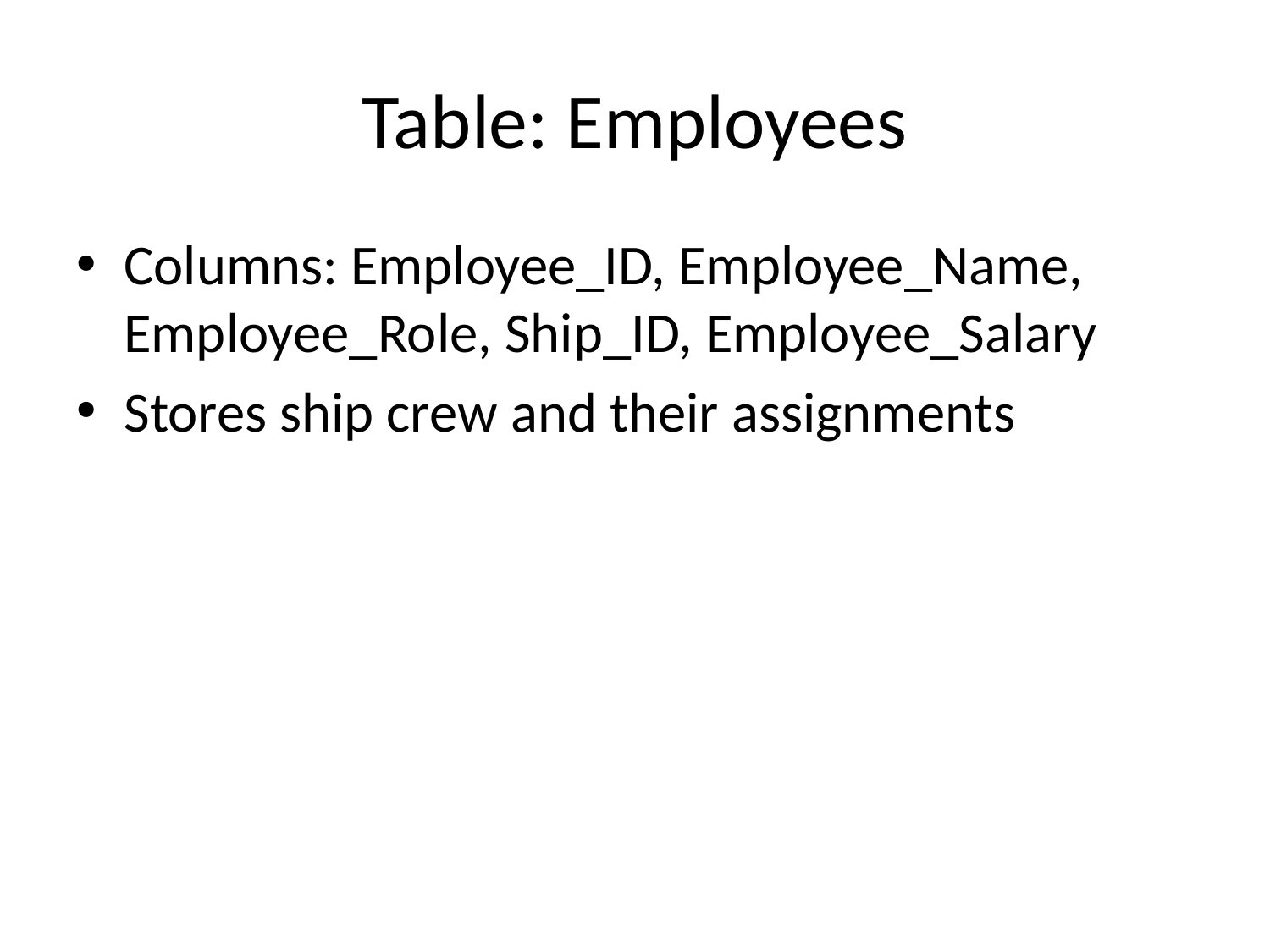

# Table: Employees
Columns: Employee_ID, Employee_Name, Employee_Role, Ship_ID, Employee_Salary
Stores ship crew and their assignments